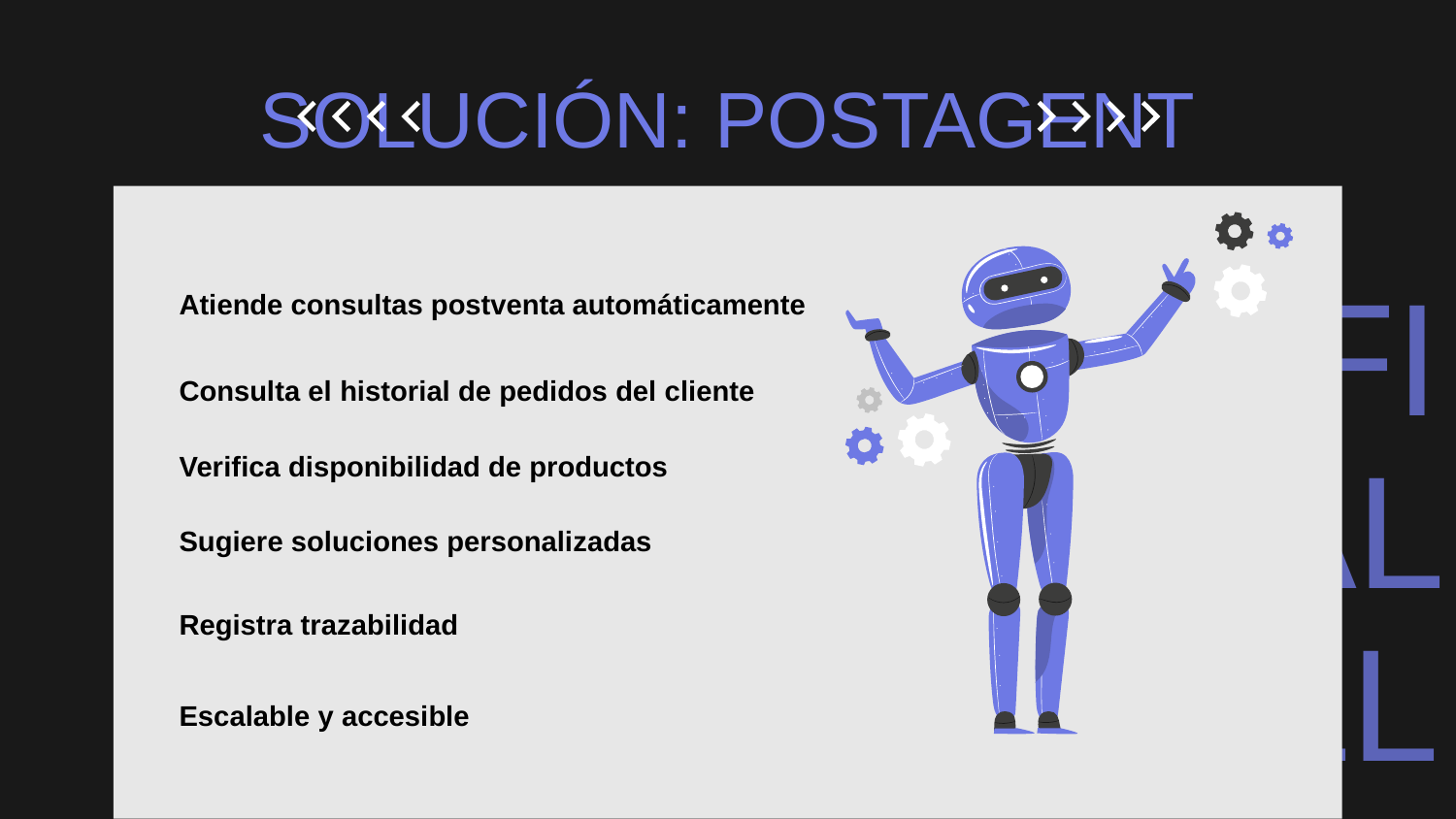

# SOLUCIÓN: POSTAGENT

Atiende consultas postventa automáticamente
Consulta el historial de pedidos del cliente
Verifica disponibilidad de productos
Sugiere soluciones personalizadas
Registra trazabilidad
Escalable y accesible